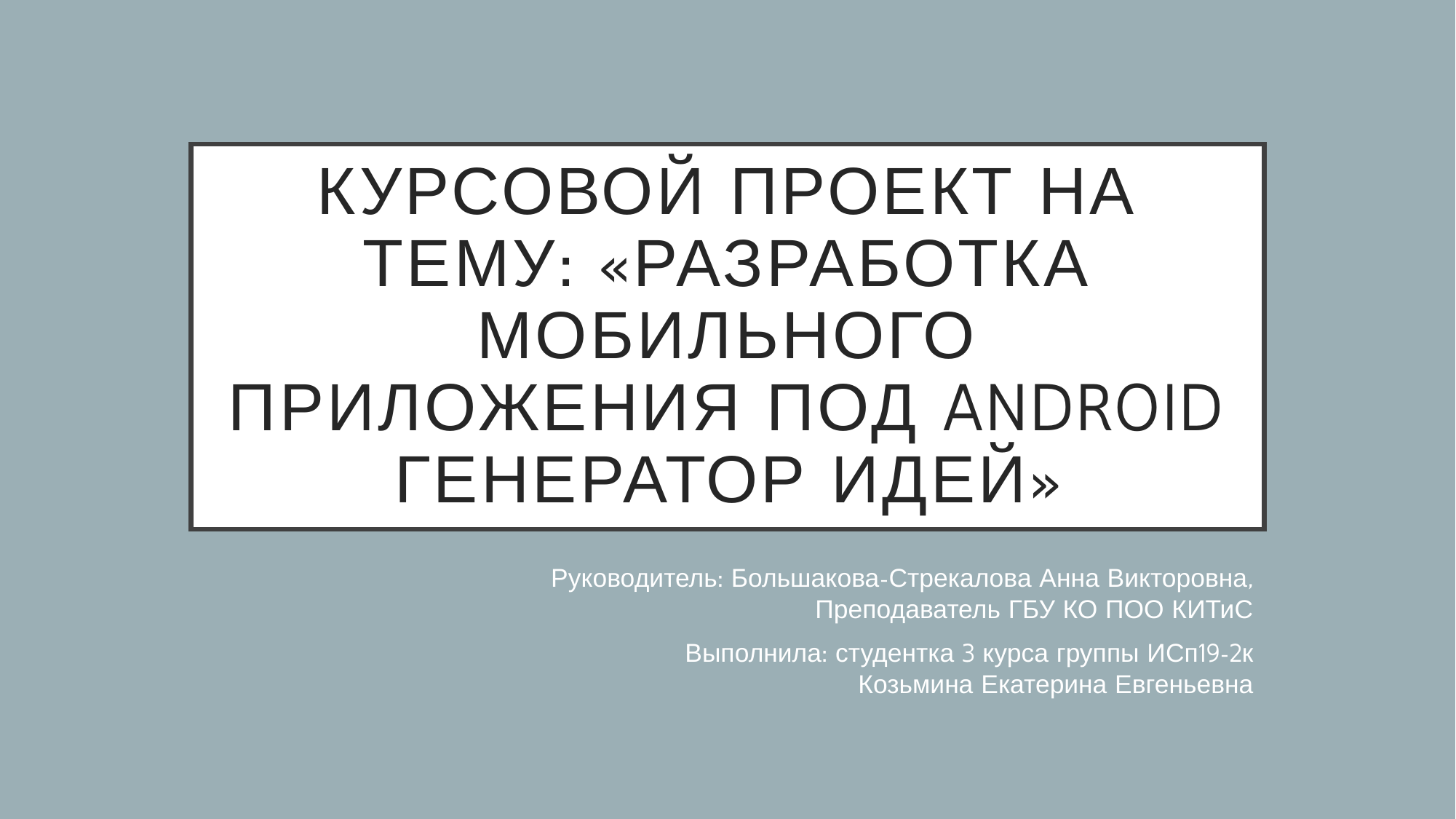

# Курсовой проект на тему: «Разработка мобильного приложения под Android Генератор идей»
Руководитель: Большакова-Стрекалова Анна Викторовна,
Преподаватель ГБУ КО ПОО КИТиС
Выполнила: студентка 3 курса группы ИСп19-2к
Козьмина Екатерина Евгеньевна